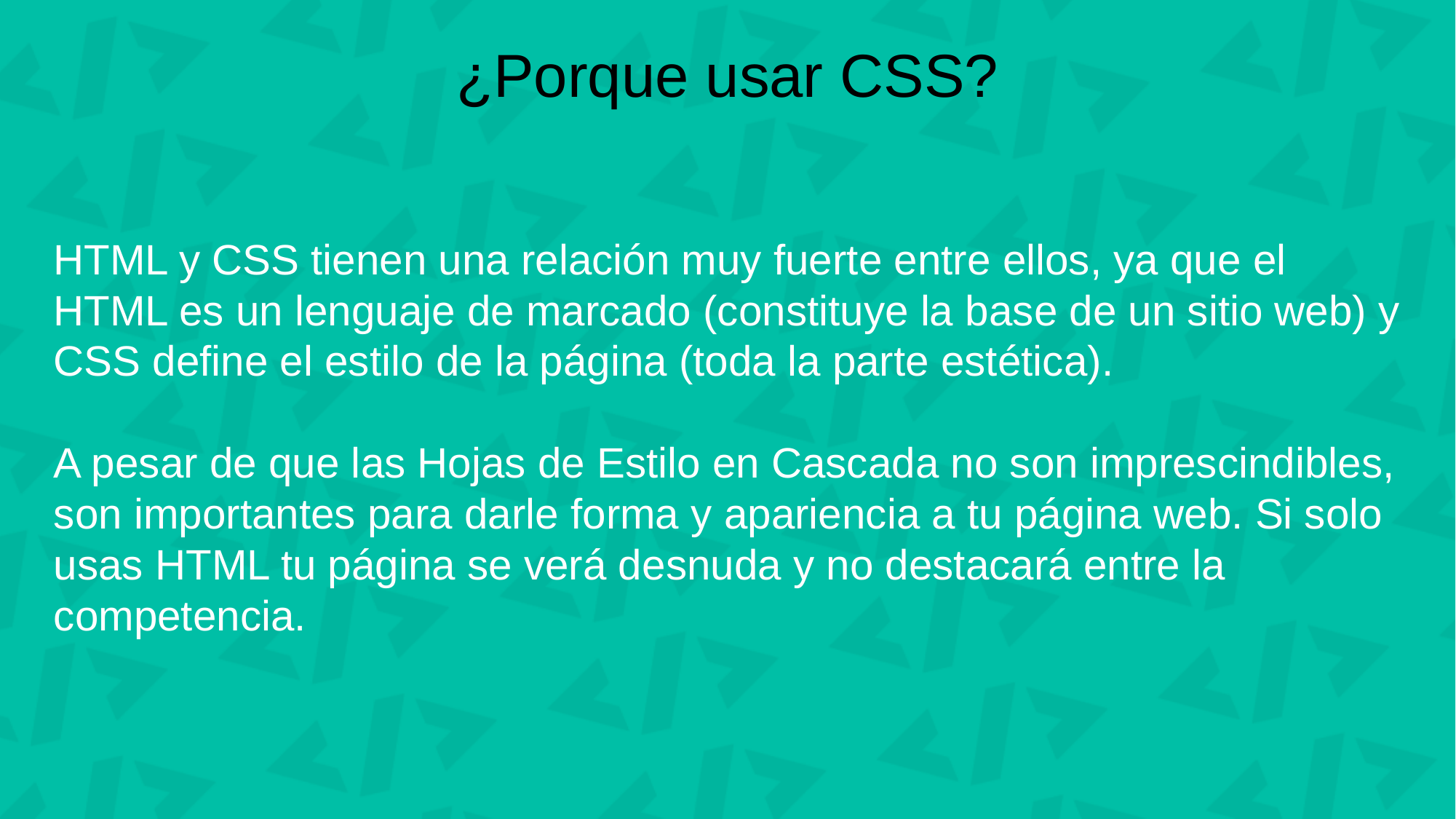

¿Porque usar CSS?
HTML y CSS tienen una relación muy fuerte entre ellos, ya que el HTML es un lenguaje de marcado (constituye la base de un sitio web) y CSS define el estilo de la página (toda la parte estética).

A pesar de que las Hojas de Estilo en Cascada no son imprescindibles, son importantes para darle forma y apariencia a tu página web. Si solo usas HTML tu página se verá desnuda y no destacará entre la competencia.